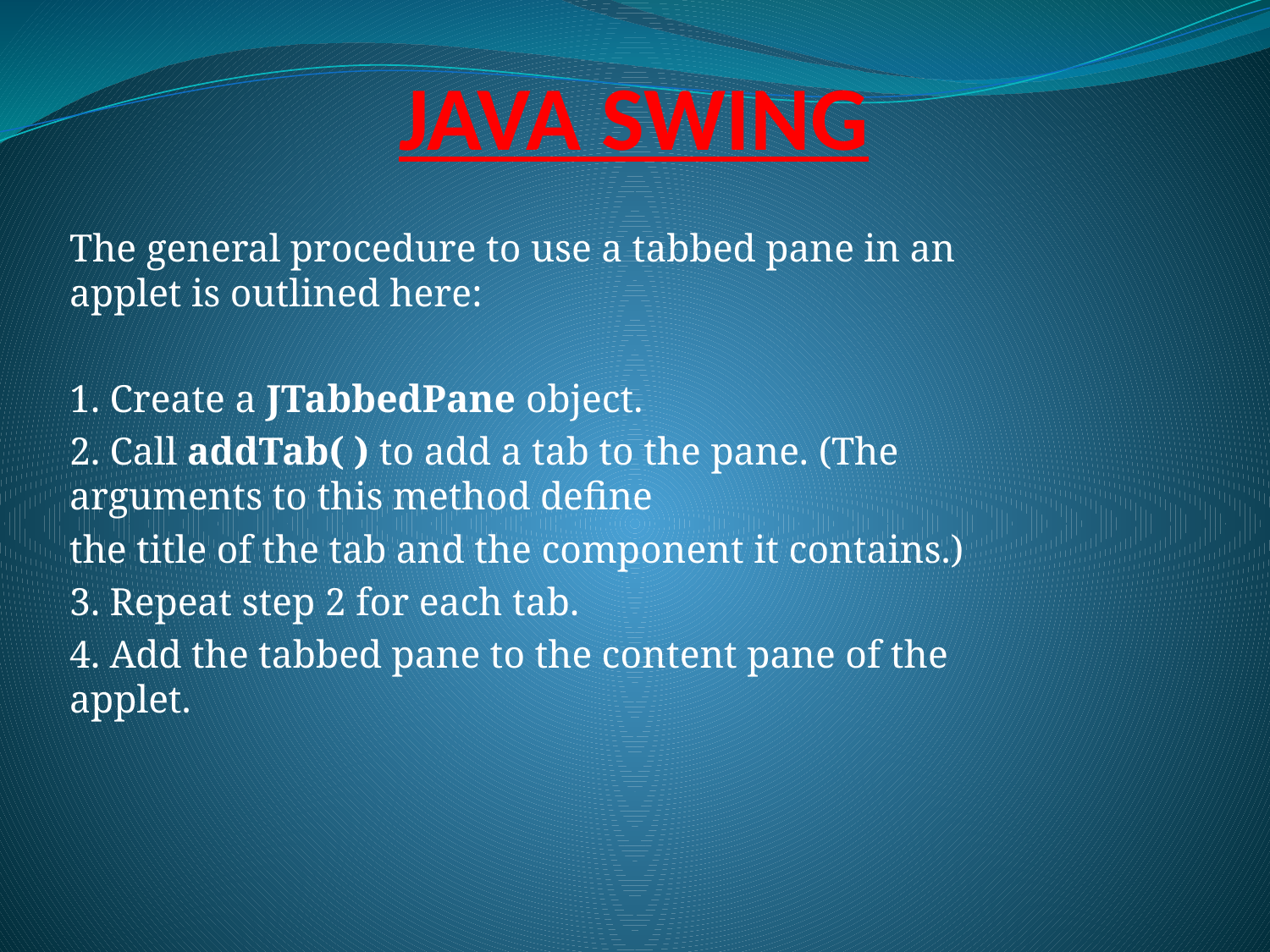

# JAVA SWING
The general procedure to use a tabbed pane in an applet is outlined here:

1. Create a JTabbedPane object.
2. Call addTab( ) to add a tab to the pane. (The arguments to this method define
the title of the tab and the component it contains.)
3. Repeat step 2 for each tab.
4. Add the tabbed pane to the content pane of the applet.